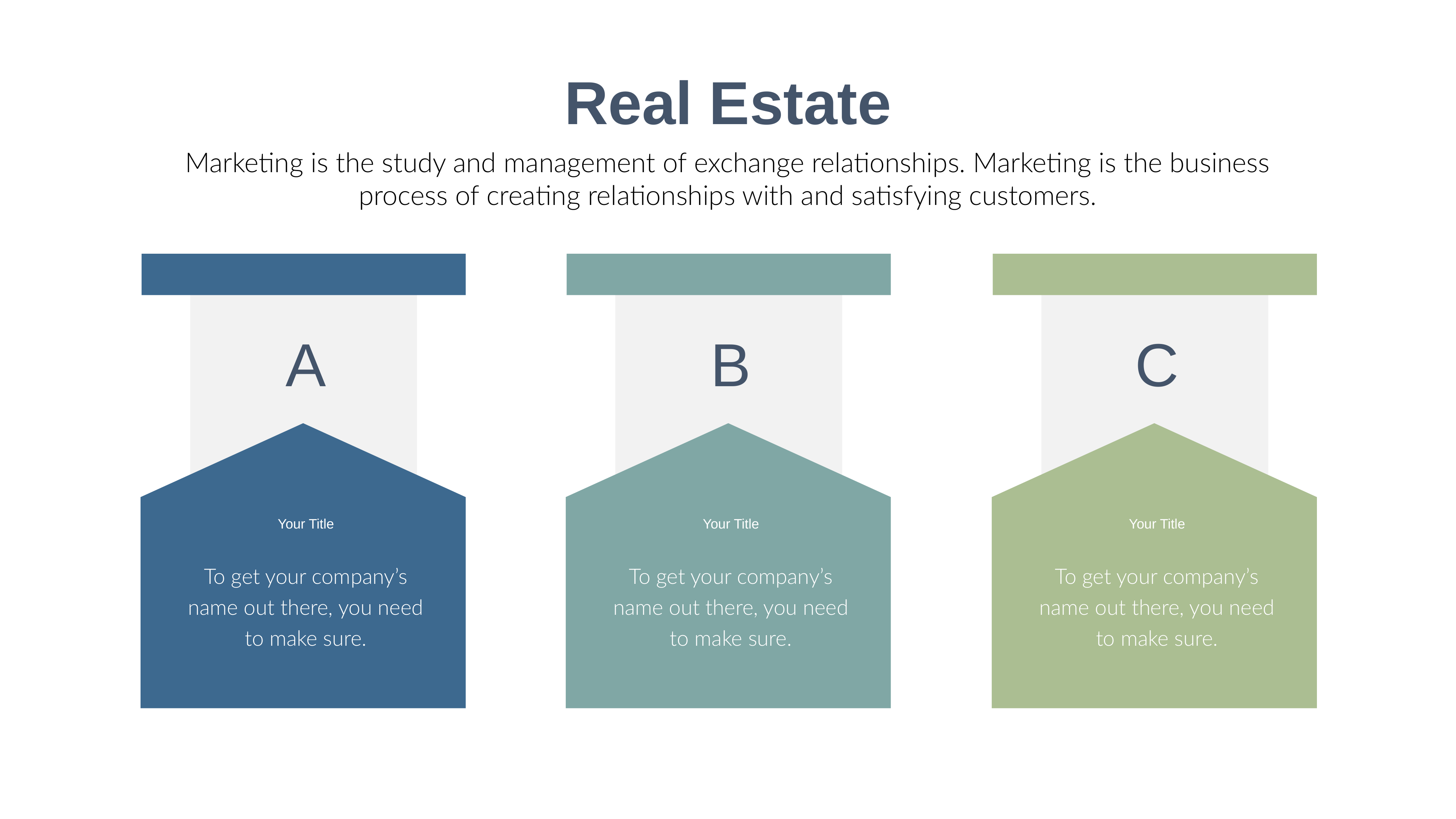

Real Estate
Marketing is the study and management of exchange relationships. Marketing is the business process of creating relationships with and satisfying customers.

A

Your Title
To get your company’s name out there, you need to make sure.

B

Your Title
To get your company’s name out there, you need to make sure.

C

Your Title
To get your company’s name out there, you need to make sure.